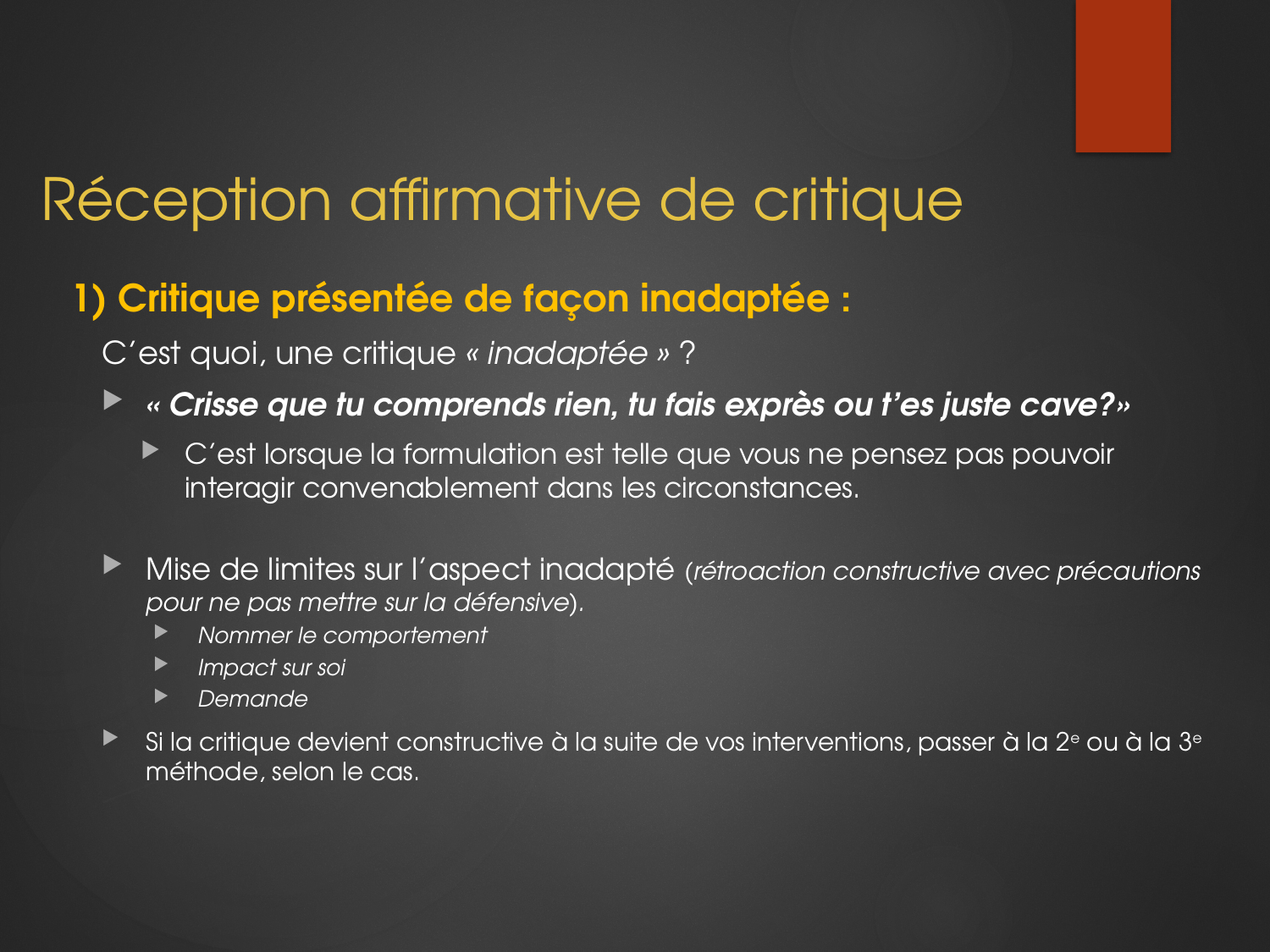

Réception affirmative de critique
1) Critique présentée de façon inadaptée :
C’est quoi, une critique « inadaptée » ?
« Crisse que tu comprends rien, tu fais exprès ou t’es juste cave?»
C’est lorsque la formulation est telle que vous ne pensez pas pouvoir interagir convenablement dans les circonstances.

Mise de limites sur l’aspect inadapté (rétroaction constructive avec précautions pour ne pas mettre sur la défensive).
Nommer le comportement
Impact sur soi
Demande
Si la critique devient constructive à la suite de vos interventions, passer à la 2e ou à la 3e méthode, selon le cas.